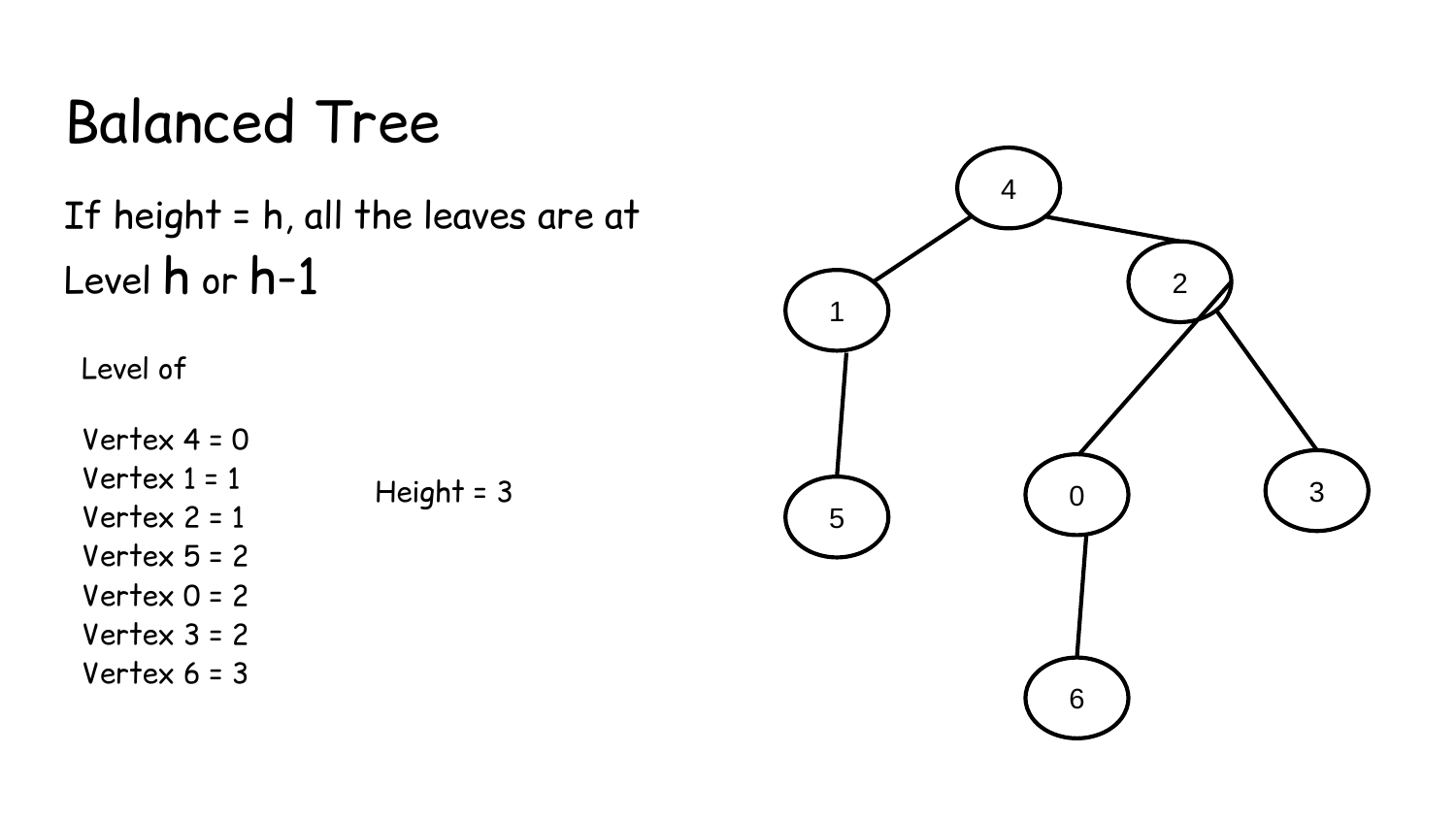

# Balanced Tree
4
If height = h, all the leaves are at
Level h or h-1
2
1
Level of
Vertex 4 = 0
Vertex 1 = 1
Vertex 2 = 1
Vertex 5 = 2
Vertex 0 = 2
Vertex 3 = 2
Vertex 6 = 3
3
0
Height = 3
5
6